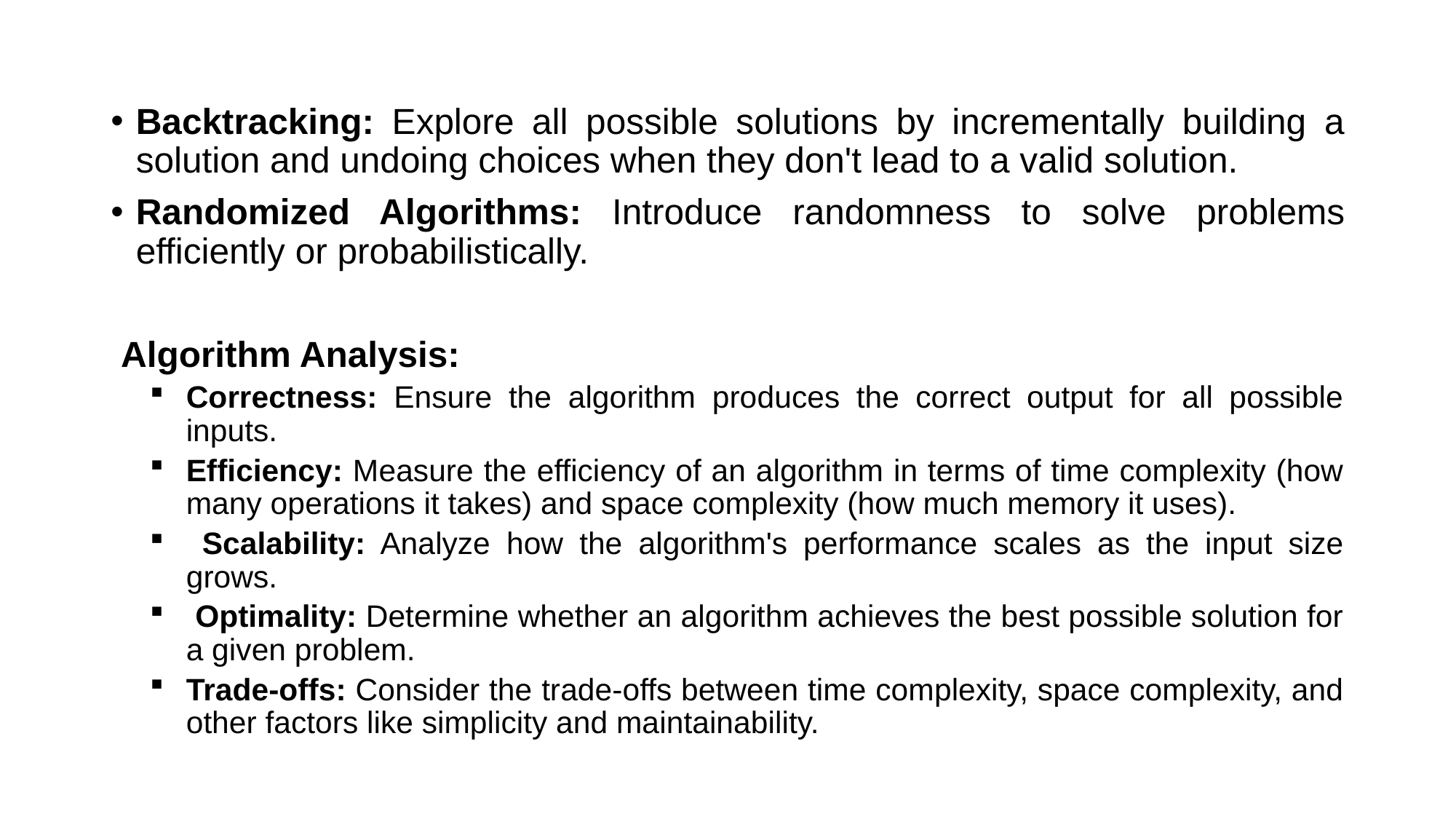

Backtracking: Explore all possible solutions by incrementally building a solution and undoing choices when they don't lead to a valid solution.
Randomized Algorithms: Introduce randomness to solve problems efficiently or probabilistically.

 Algorithm Analysis:
Correctness: Ensure the algorithm produces the correct output for all possible inputs.
Efficiency: Measure the efficiency of an algorithm in terms of time complexity (how many operations it takes) and space complexity (how much memory it uses).
 Scalability: Analyze how the algorithm's performance scales as the input size grows.
 Optimality: Determine whether an algorithm achieves the best possible solution for a given problem.
Trade-offs: Consider the trade-offs between time complexity, space complexity, and other factors like simplicity and maintainability.